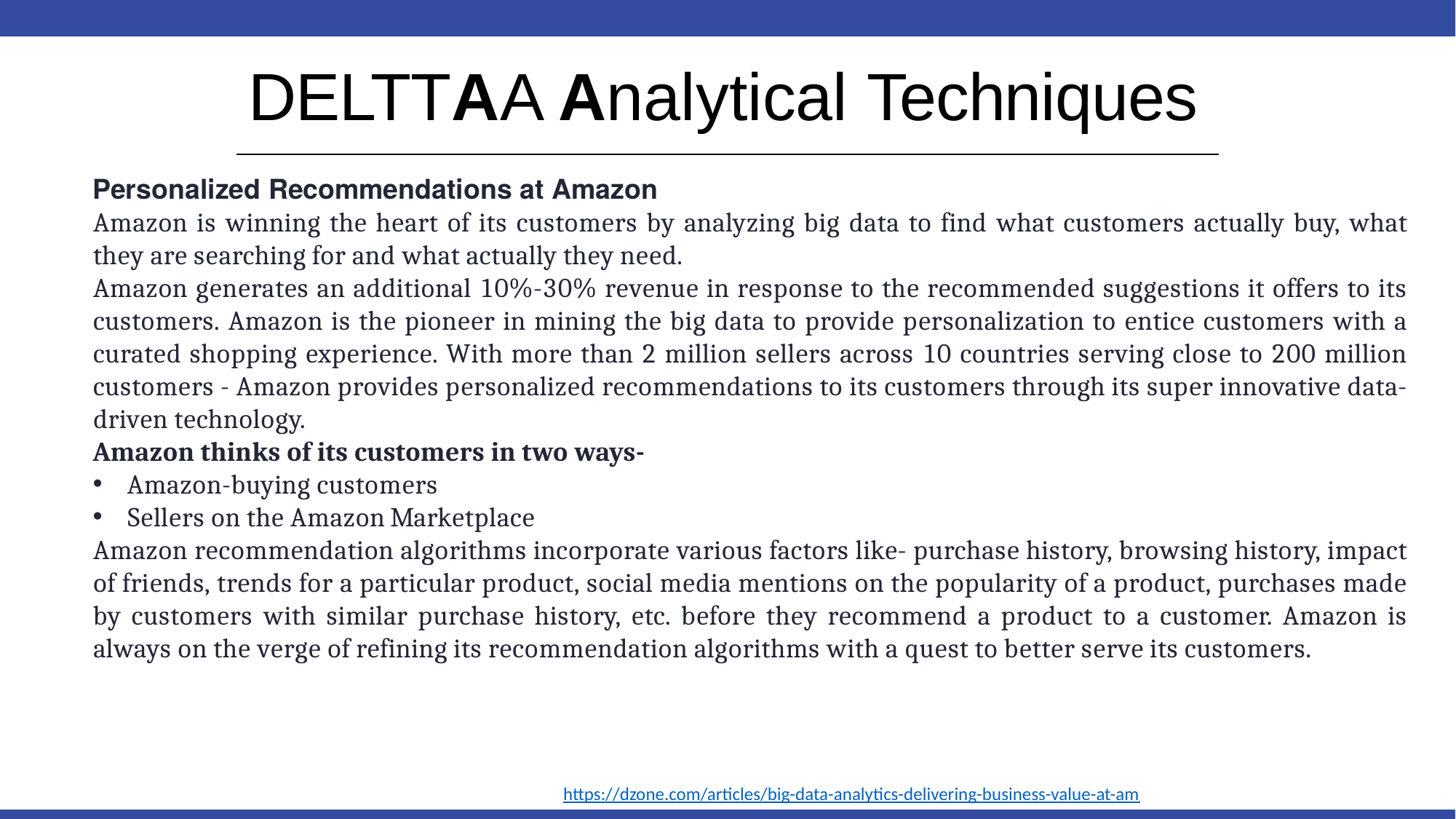

# DELTTAA Analytical Techniques

Personalized Recommendations at Amazon
Amazon is winning the heart of its customers by analyzing big data to find what customers actually buy, what they are searching for and what actually they need.
Amazon generates an additional 10%-30% revenue in response to the recommended suggestions it offers to its customers. Amazon is the pioneer in mining the big data to provide personalization to entice customers with a curated shopping experience. With more than 2 million sellers across 10 countries serving close to 200 million customers - Amazon provides personalized recommendations to its customers through its super innovative data-driven technology.
Amazon thinks of its customers in two ways-
Amazon-buying customers
Sellers on the Amazon Marketplace
Amazon recommendation algorithms incorporate various factors like- purchase history, browsing history, impact of friends, trends for a particular product, social media mentions on the popularity of a product, purchases made by customers with similar purchase history, etc. before they recommend a product to a customer. Amazon is always on the verge of refining its recommendation algorithms with a quest to better serve its customers.
https://dzone.com/articles/big-data-analytics-delivering-business-value-at-am